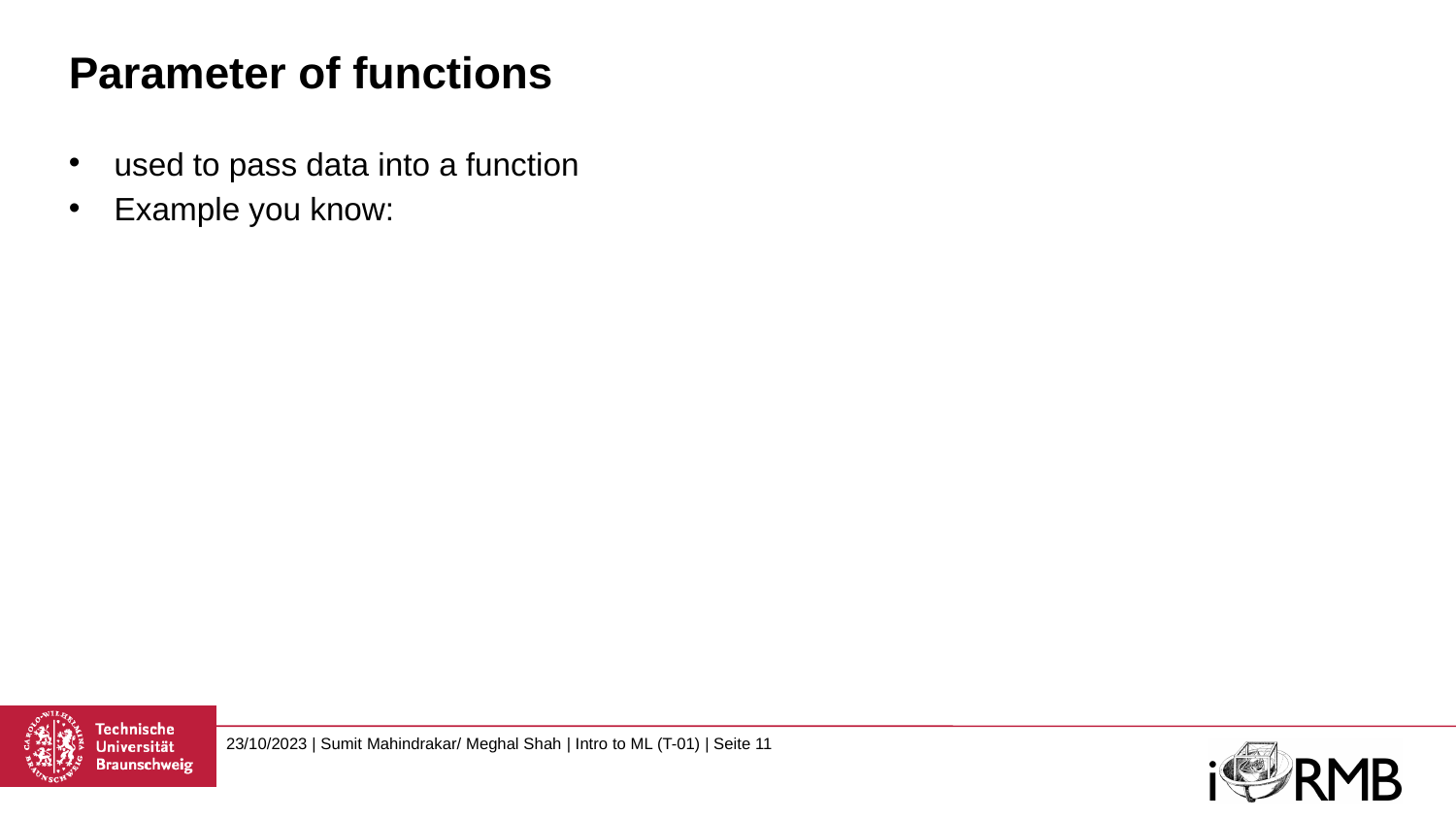

# Parameter of functions
used to pass data into a function
Example you know: